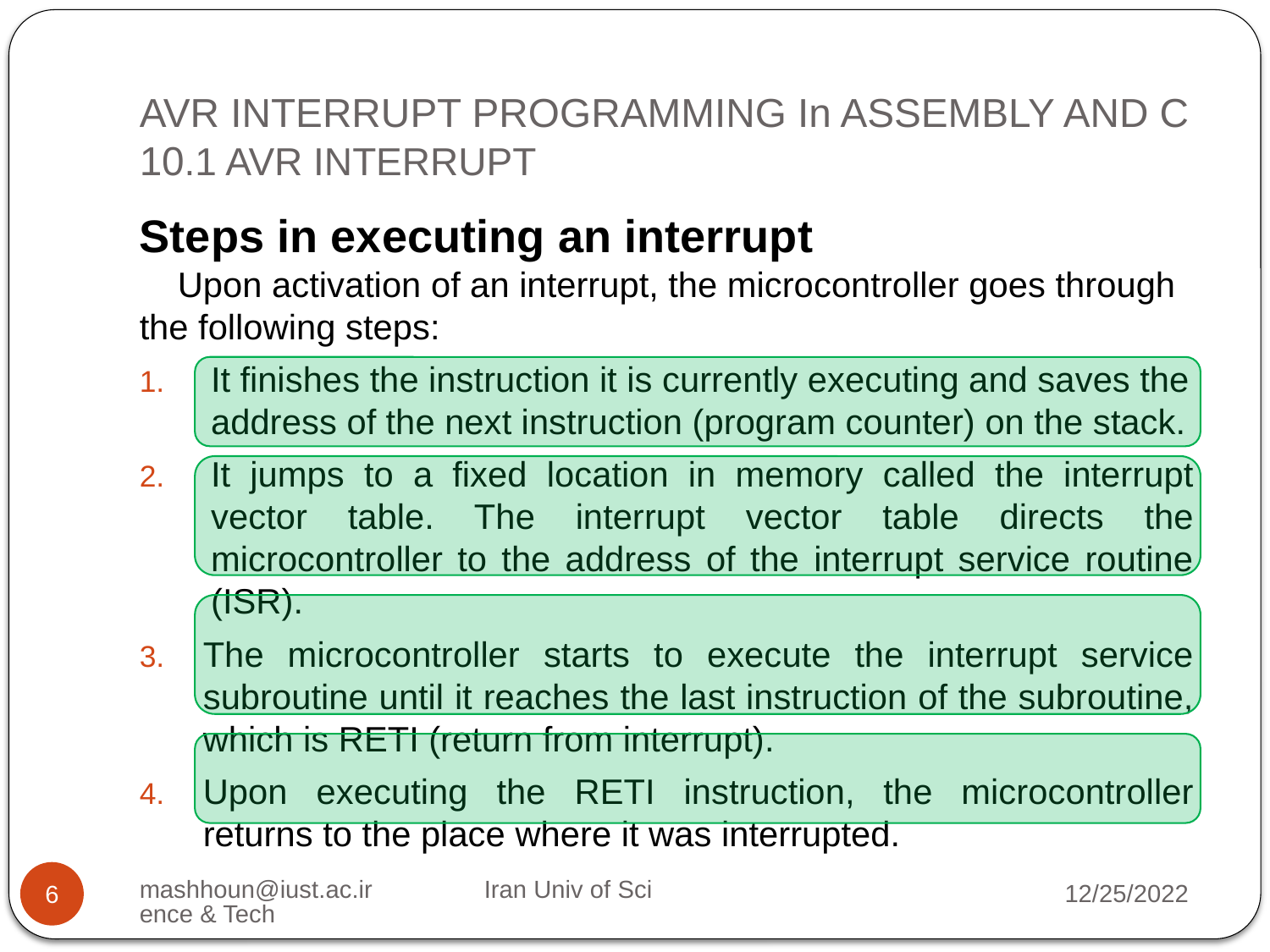

# AVR INTERRUPT PROGRAMMING In ASSEMBLY AND C 10.1 AVR INTERRUPT
Steps in executing an interrupt
Upon activation of an interrupt, the microcontroller goes through the following steps:
It finishes the instruction it is currently executing and saves the address of the next instruction (program counter) on the stack.
It jumps to a fixed location in memory called the interrupt vector table. The interrupt vector table directs the microcontroller to the address of the interrupt service routine (ISR).
The microcontroller starts to execute the interrupt service subroutine until it reaches the last instruction of the subroutine, which is RETI (return from interrupt).
Upon executing the RETI instruction, the microcontroller returns to the place where it was interrupted.

mashhoun@iust.ac.ir                Iran Univ of Science & Tech
12/25/2022
6